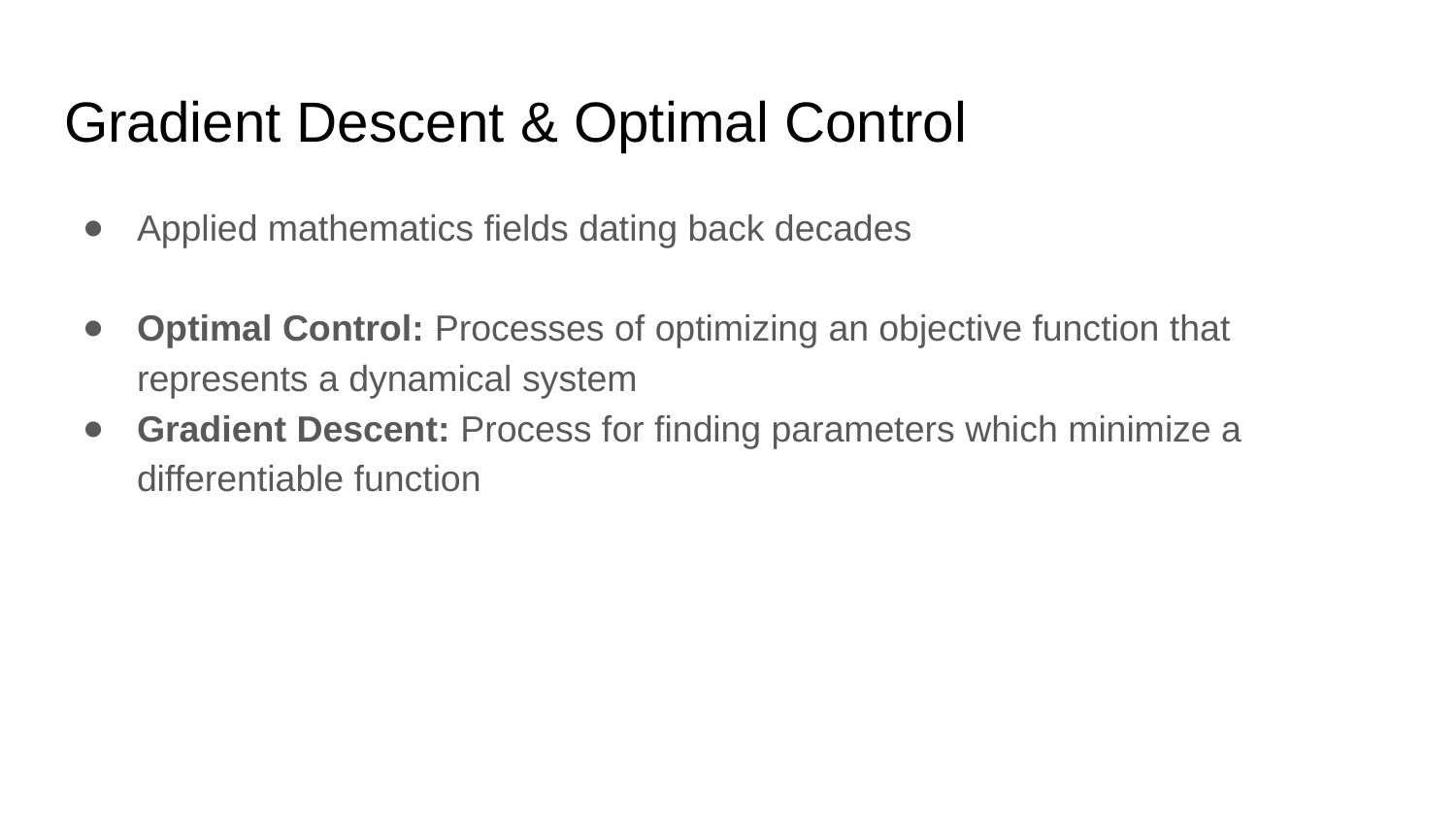

# Gradient Descent & Optimal Control
Applied mathematics fields dating back decades

Optimal Control: Processes of optimizing an objective function that represents a dynamical system
Gradient Descent: Process for finding parameters which minimize a differentiable function